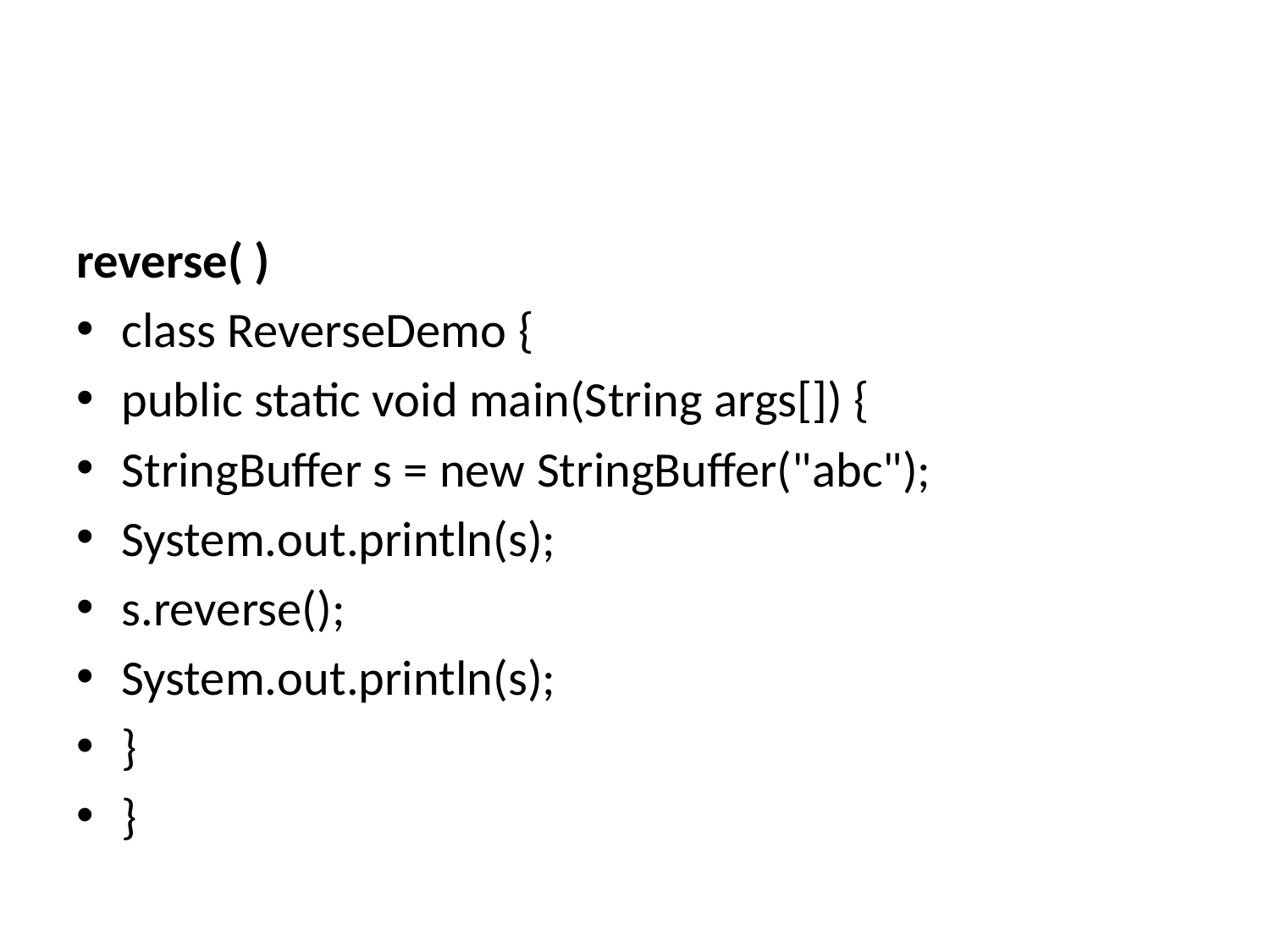

#
reverse( )
class ReverseDemo {
public static void main(String args[]) {
StringBuffer s = new StringBuffer("abc");
System.out.println(s);
s.reverse();
System.out.println(s);
}
}